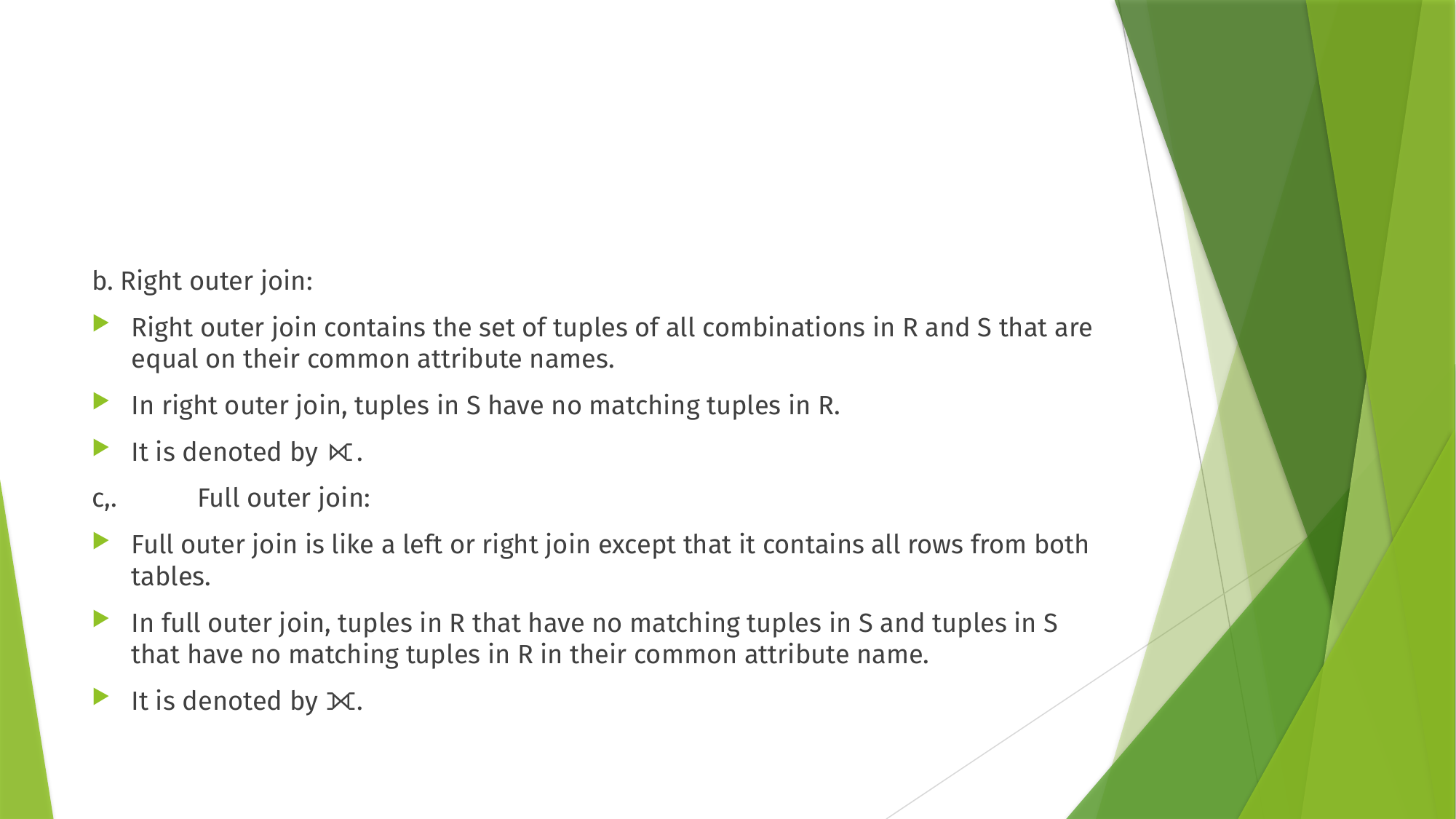

#
b. Right outer join:
Right outer join contains the set of tuples of all combinations in R and S that are equal on their common attribute names.
In right outer join, tuples in S have no matching tuples in R.
It is denoted by ⟖.
c,.	Full outer join:
Full outer join is like a left or right join except that it contains all rows from both tables.
In full outer join, tuples in R that have no matching tuples in S and tuples in S that have no matching tuples in R in their common attribute name.
It is denoted by ⟗.